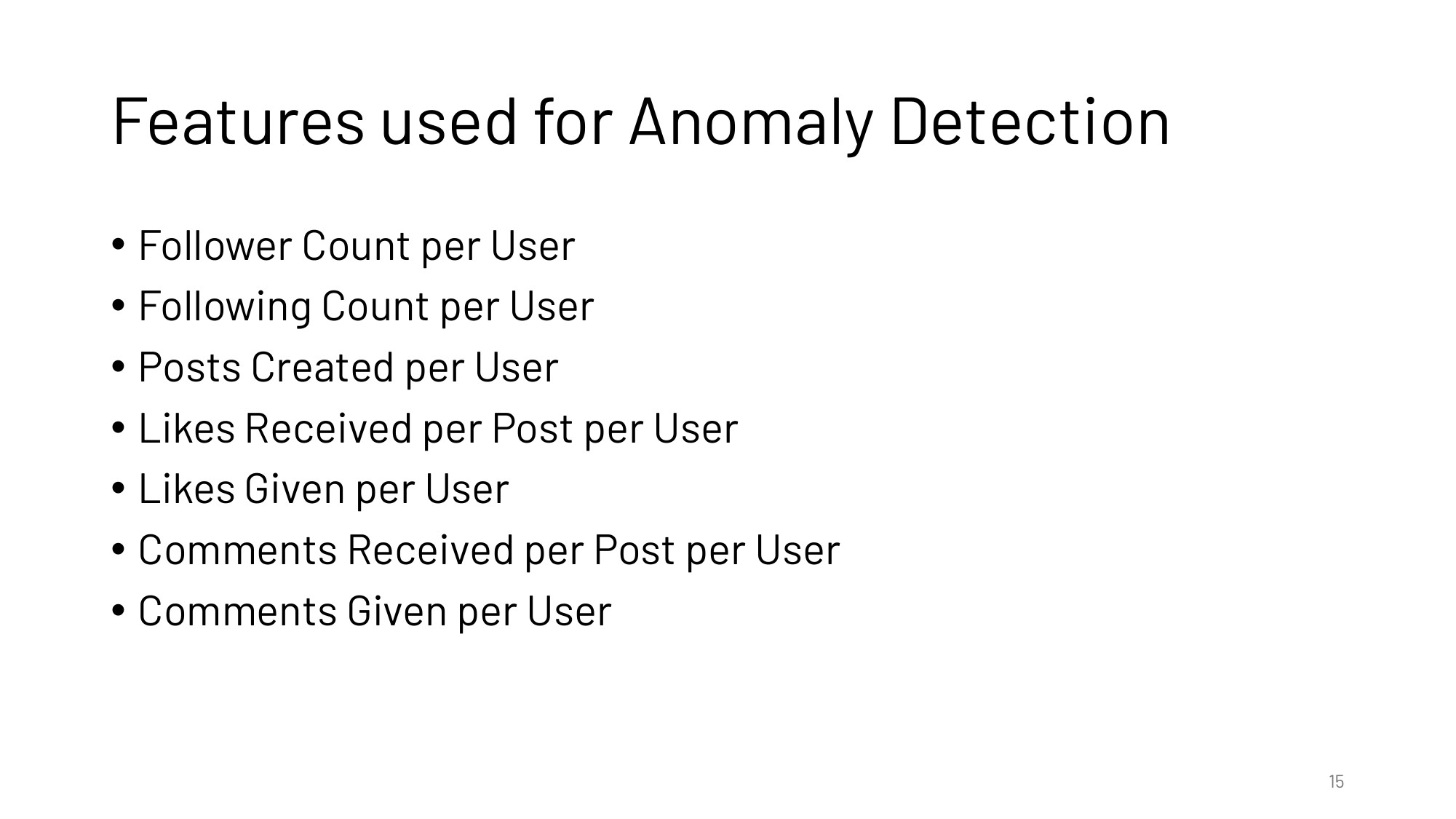

# Features used for Anomaly Detection
Follower Count per User
Following Count per User
Posts Created per User
Likes Received per Post per User
Likes Given per User
Comments Received per Post per User
Comments Given per User
15